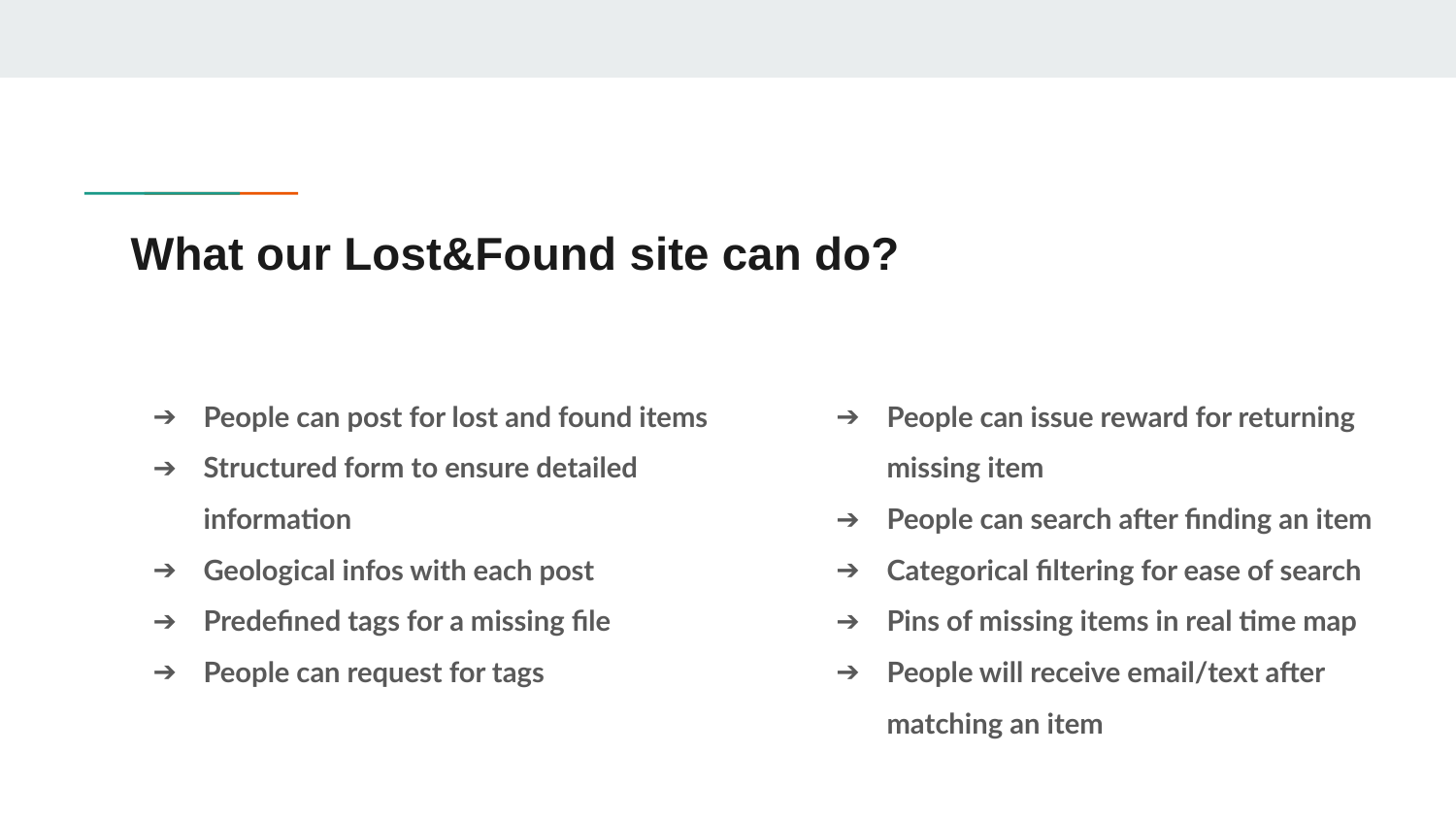

# What our Lost&Found site can do?
People can post for lost and found items
Structured form to ensure detailed information
Geological infos with each post
Predefined tags for a missing file
People can request for tags
People can issue reward for returning missing item
People can search after finding an item
Categorical filtering for ease of search
Pins of missing items in real time map
People will receive email/text after matching an item